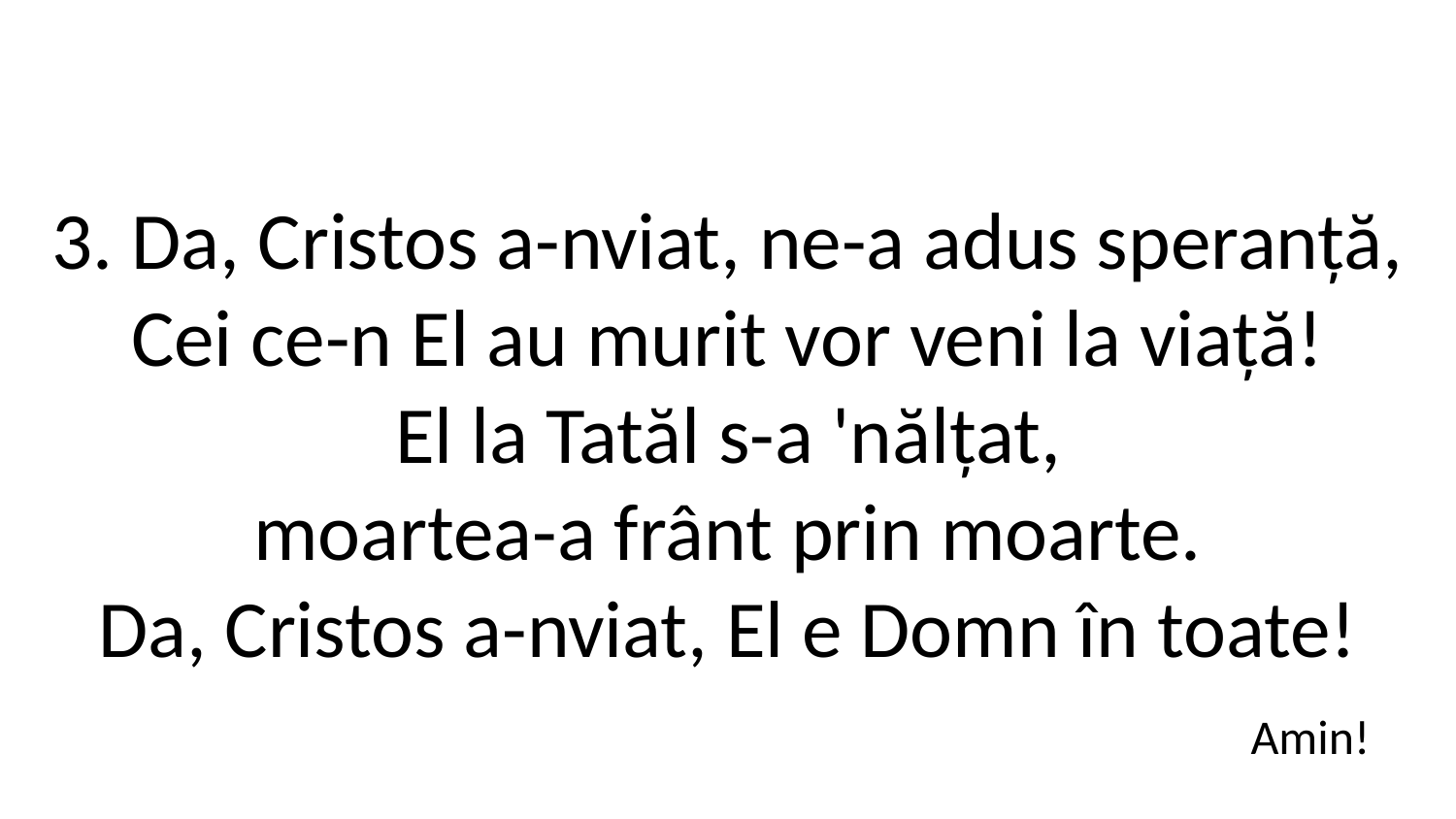

3. Da, Cristos a-nviat, ne-a adus speranță,
Cei ce-n El au murit vor veni la viață!
El la Tatăl s-a 'nălțat,
moartea-a frânt prin moarte.
Da, Cristos a-nviat, El e Domn în toate!

Amin!